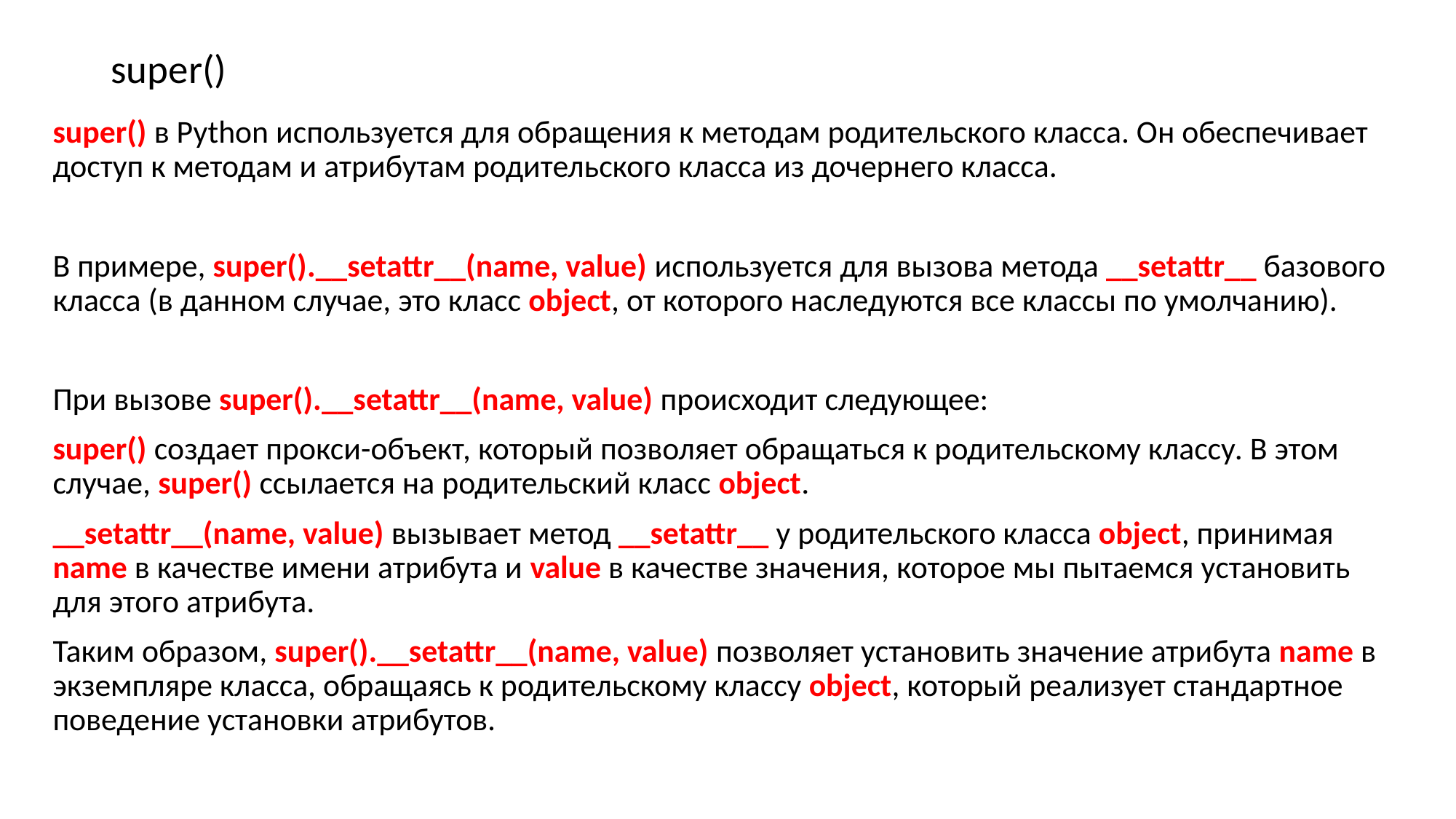

# super()
super() в Python используется для обращения к методам родительского класса. Он обеспечивает доступ к методам и атрибутам родительского класса из дочернего класса.

В примере, super().__setattr__(name, value) используется для вызова метода __setattr__ базового класса (в данном случае, это класс object, от которого наследуются все классы по умолчанию).

При вызове super().__setattr__(name, value) происходит следующее:
super() создает прокси-объект, который позволяет обращаться к родительскому классу. В этом случае, super() ссылается на родительский класс object.
__setattr__(name, value) вызывает метод __setattr__ у родительского класса object, принимая name в качестве имени атрибута и value в качестве значения, которое мы пытаемся установить для этого атрибута.
Таким образом, super().__setattr__(name, value) позволяет установить значение атрибута name в экземпляре класса, обращаясь к родительскому классу object, который реализует стандартное поведение установки атрибутов.